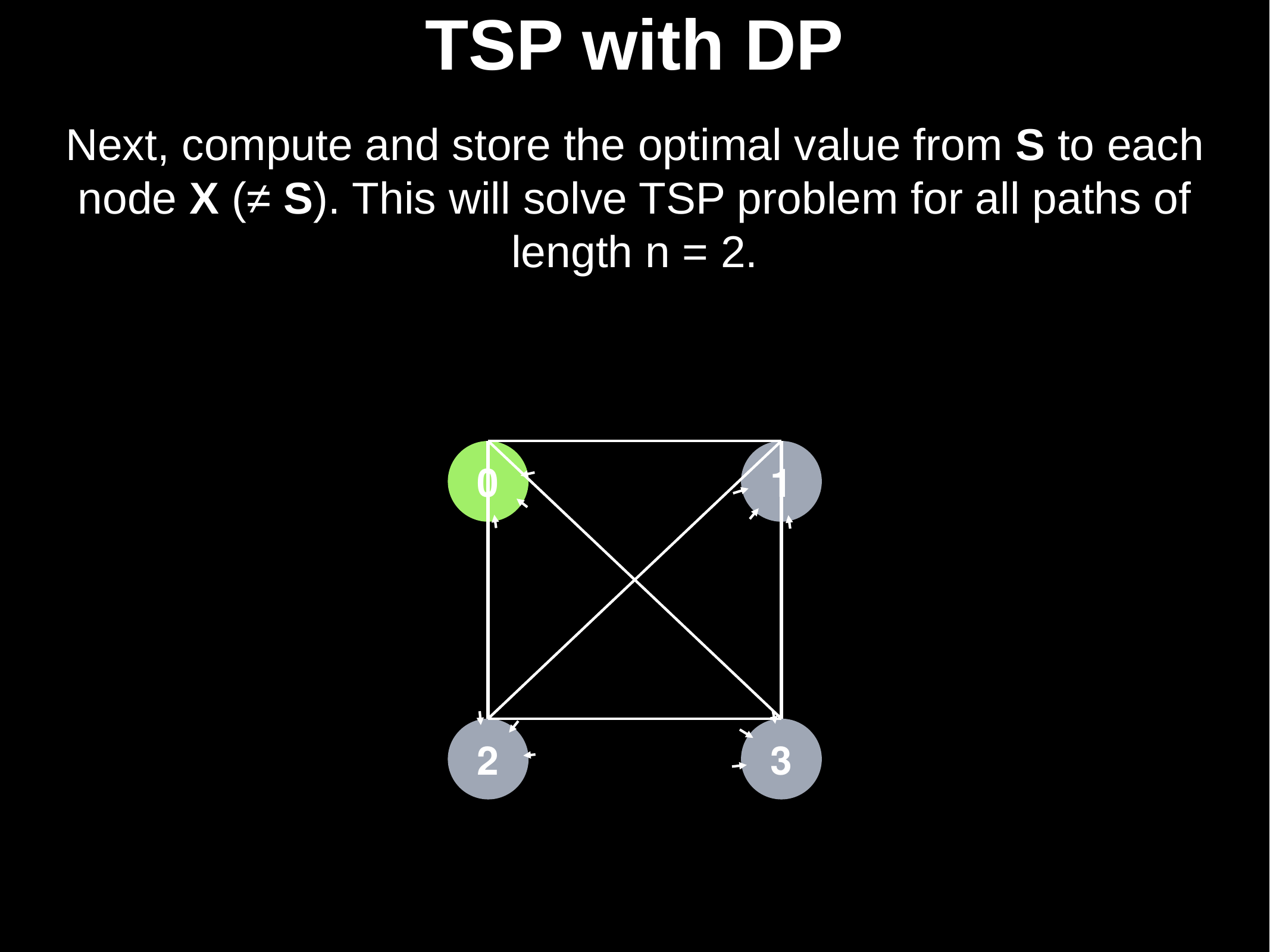

# TSP with DP
Next, compute and store the optimal value from S to each node X (≠ S). This will solve TSP problem for all paths of length n = 2.
0
1

2
3